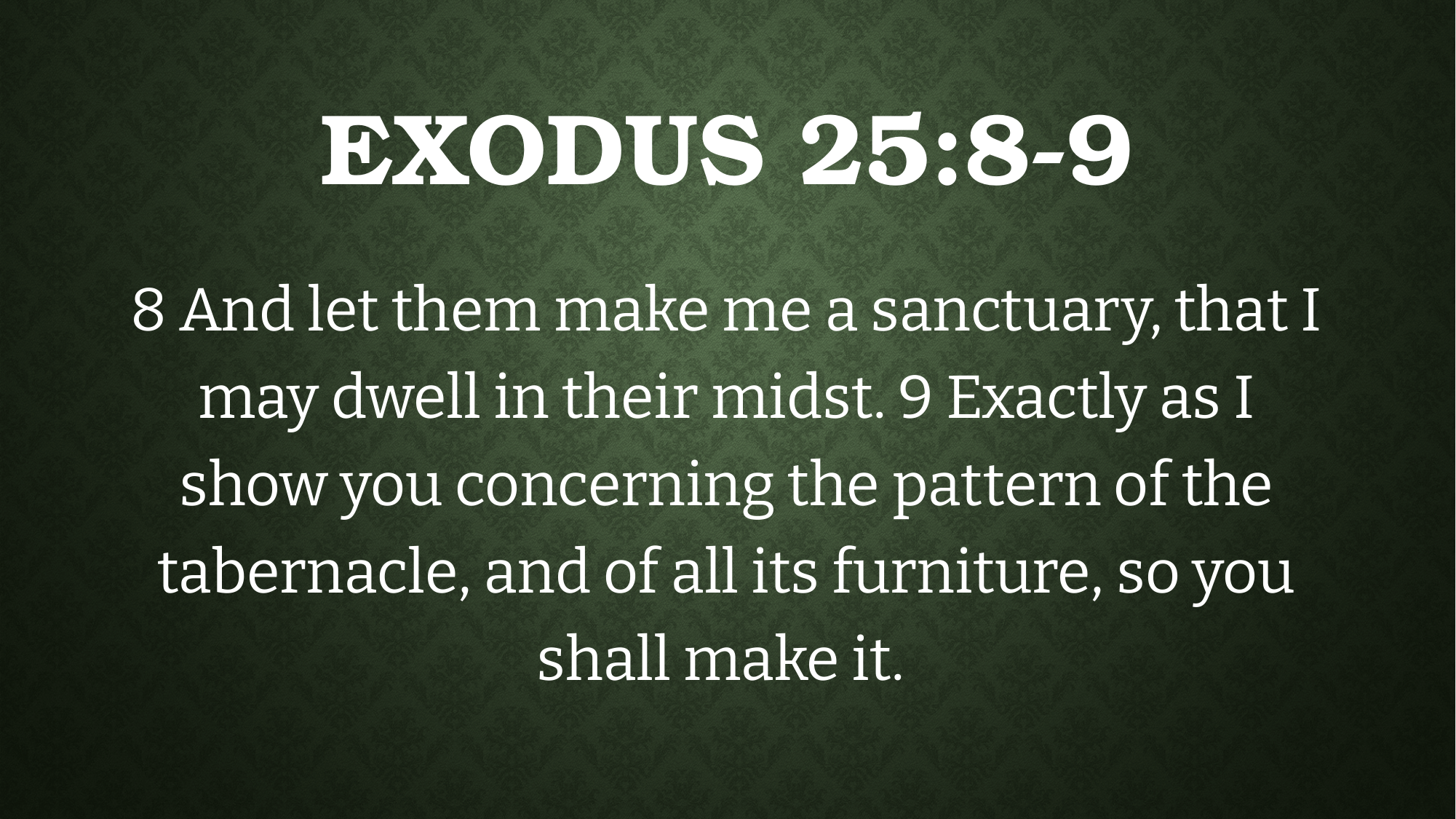

# Exodus 25:8-9
8 And let them make me a sanctuary, that I may dwell in their midst. 9 Exactly as I show you concerning the pattern of the tabernacle, and of all its furniture, so you shall make it.